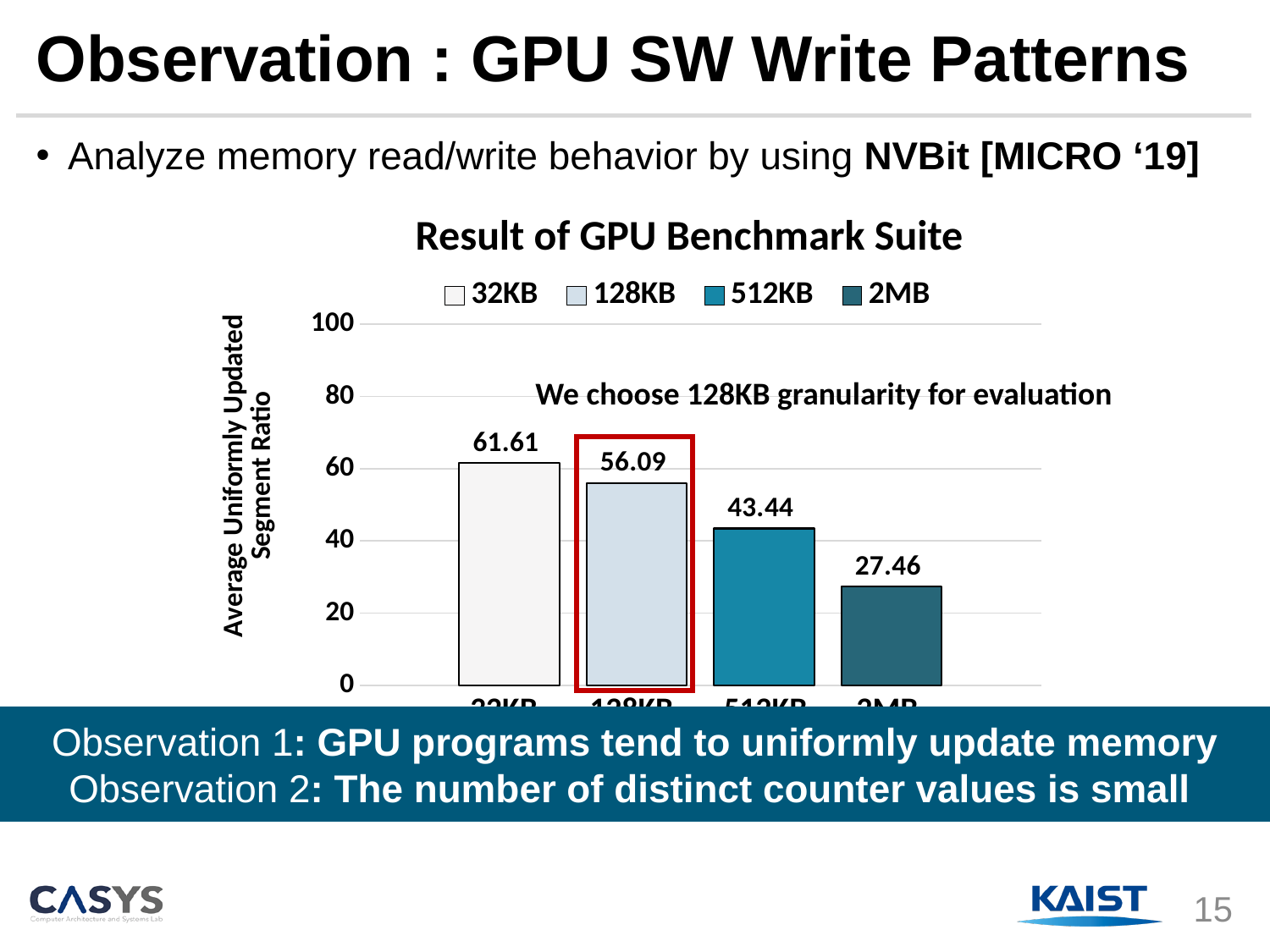

# Observation : GPU SW Write Patterns
Analyze memory read/write behavior by using NVBit [MICRO ‘19]

Result of GPU Benchmark Suite

### Chart

| Category | 32KB | 128KB | 512KB | 2MB |
|---|---|---|---|---|
| average | 61.60911310107142 | 56.086211289999994 | 43.44284974439286 | 27.459742055142858 |
We choose 128KB granularity for evaluation

32KB
128KB
512KB
2MB
Observation 1: GPU programs tend to uniformly update memory
Observation 2: The number of distinct counter values is small